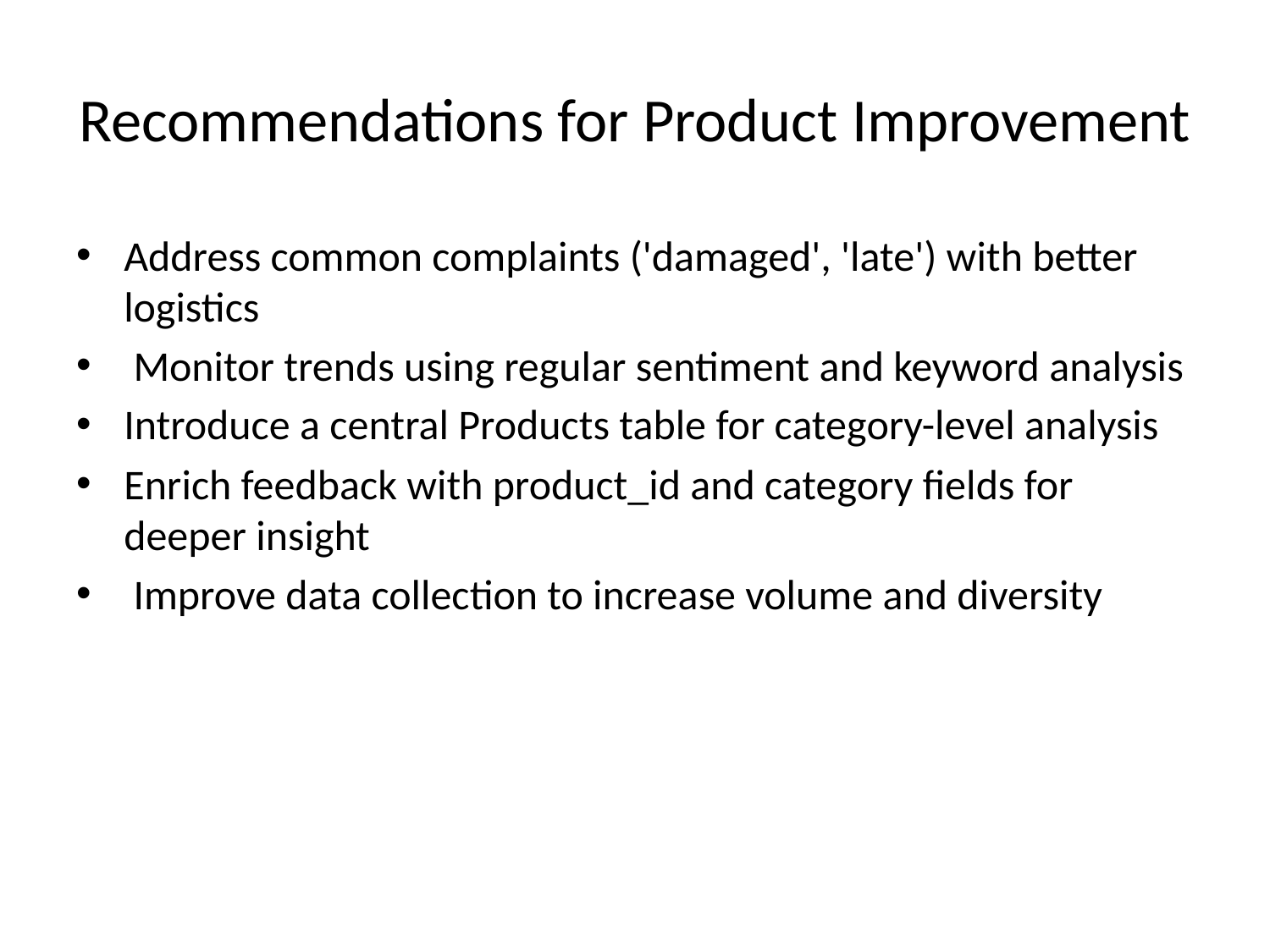

# Recommendations for Product Improvement
Address common complaints ('damaged', 'late') with better logistics
 Monitor trends using regular sentiment and keyword analysis
Introduce a central Products table for category-level analysis
Enrich feedback with product_id and category fields for deeper insight
 Improve data collection to increase volume and diversity